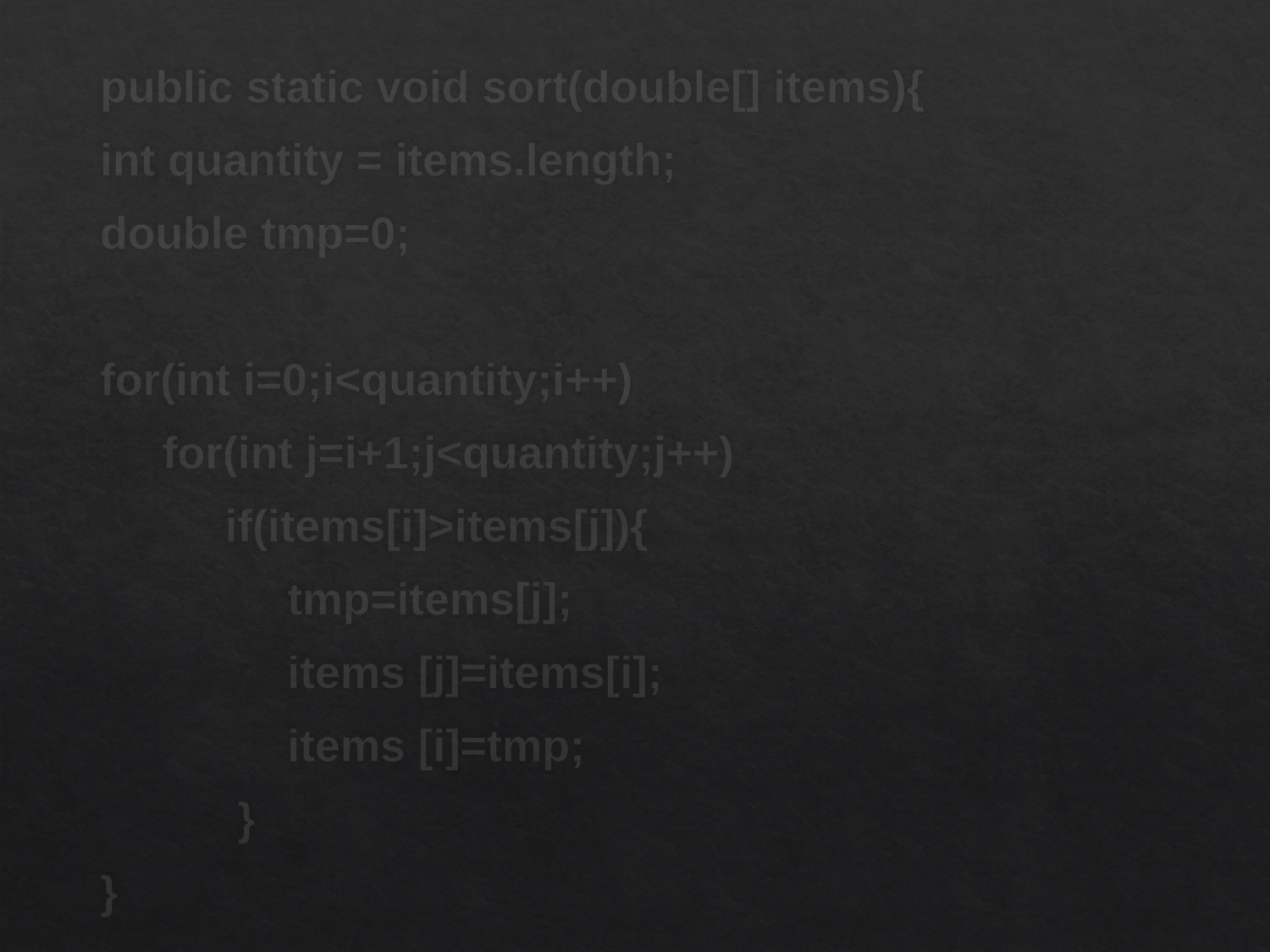

public static void sort(double[] items){
int quantity = items.length;
double tmp=0;

for(int i=0;i<quantity;i++)
     for(int j=i+1;j<quantity;j++)
          if(items[i]>items[j]){
               tmp=items[j];
               items [j]=items[i];
               items [i]=tmp;
           }
}